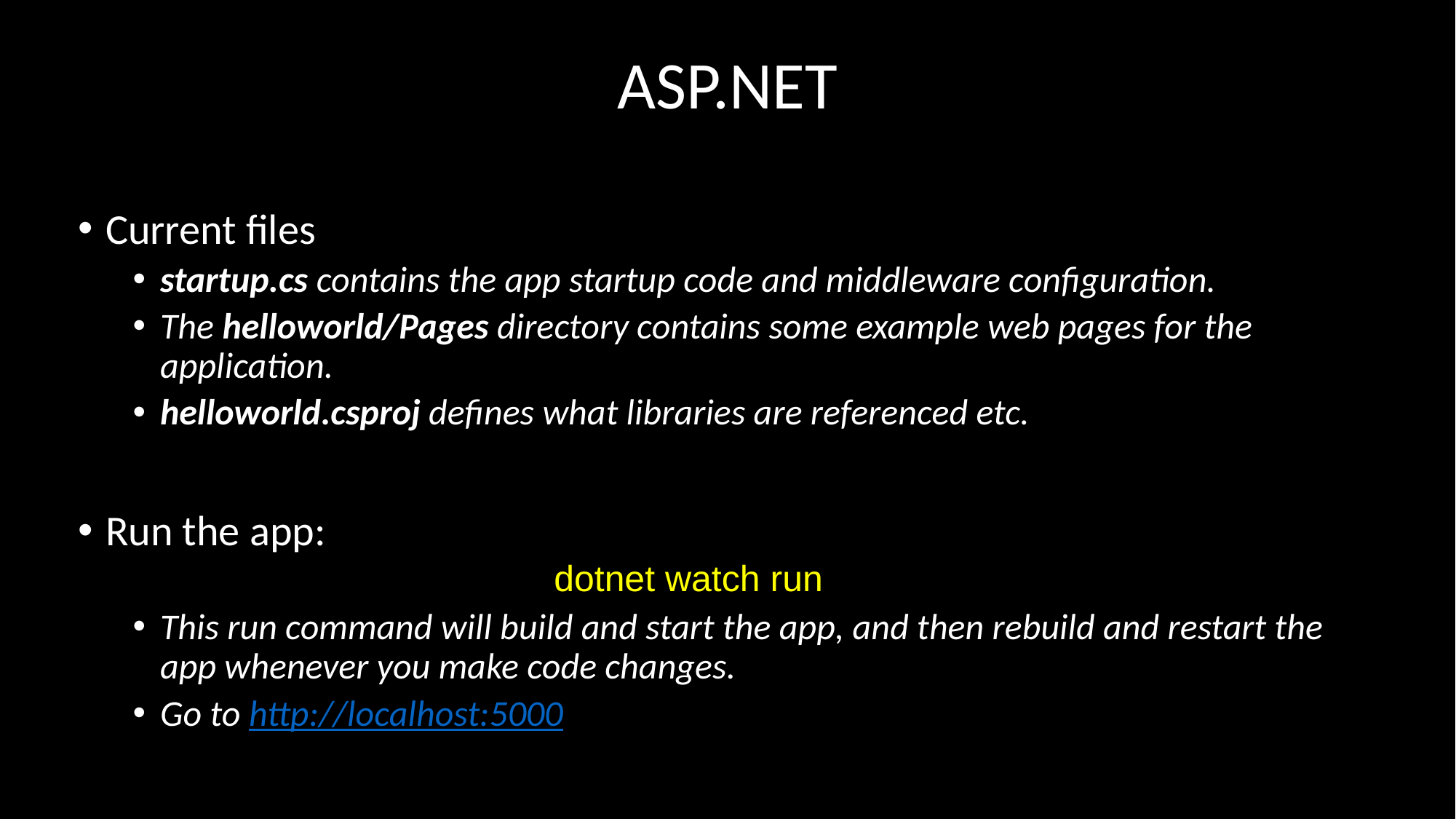

# ASP.NET
Current files
startup.cs contains the app startup code and middleware configuration.
The helloworld/Pages directory contains some example web pages for the application.
helloworld.csproj defines what libraries are referenced etc.

Run the app:
				 dotnet watch run
This run command will build and start the app, and then rebuild and restart the app whenever you make code changes.
Go to http://localhost:5000